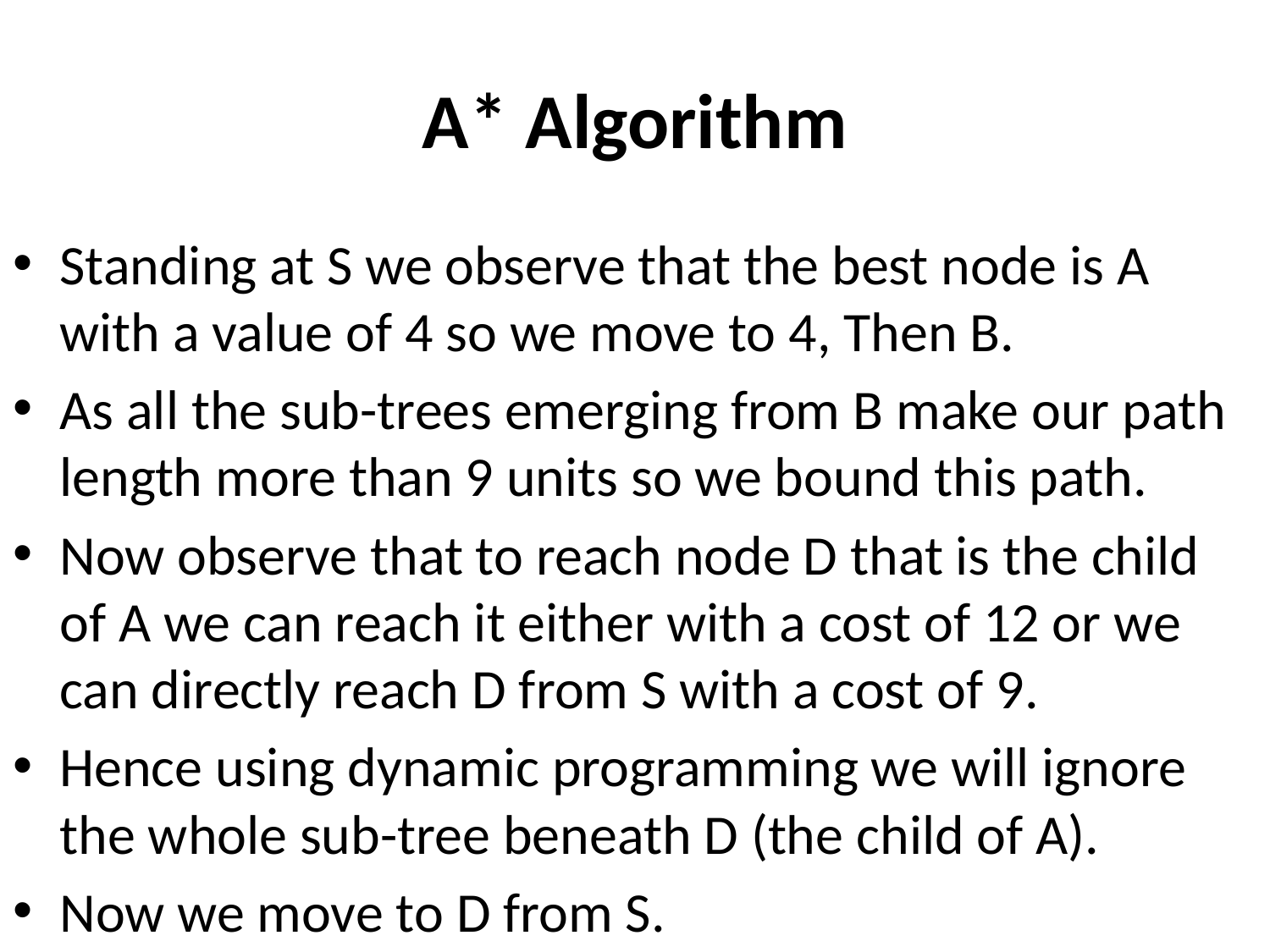

# A* Algorithm
Standing at S we observe that the best node is A with a value of 4 so we move to 4, Then B.
As all the sub-trees emerging from B make our path length more than 9 units so we bound this path.
Now observe that to reach node D that is the child of A we can reach it either with a cost of 12 or we can directly reach D from S with a cost of 9.
Hence using dynamic programming we will ignore the whole sub-tree beneath D (the child of A).
Now we move to D from S.